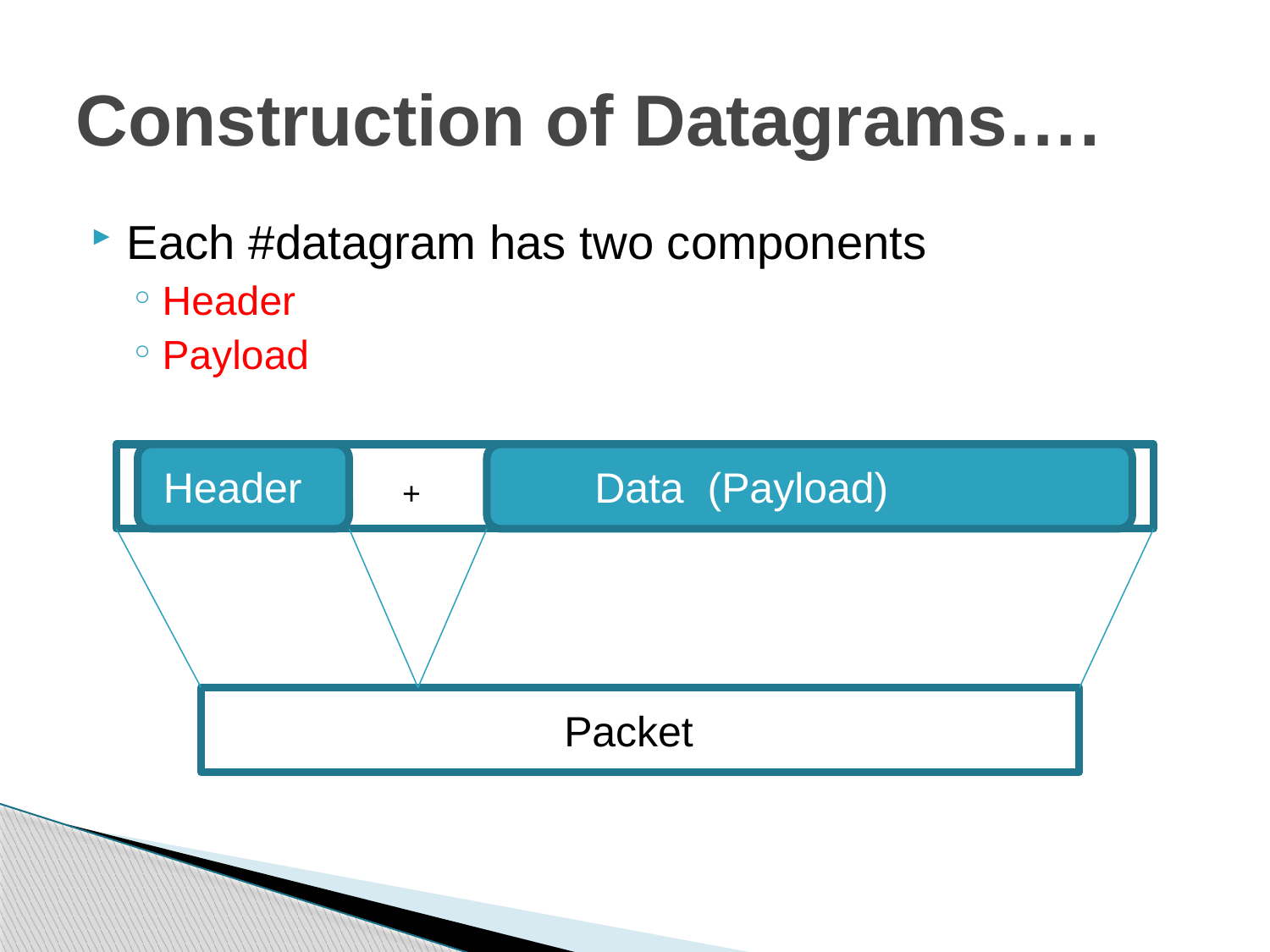

# Construction of Datagrams….
Each #datagram has two components
Header
Payload

Header
Data  (Payload)
 +

Packet